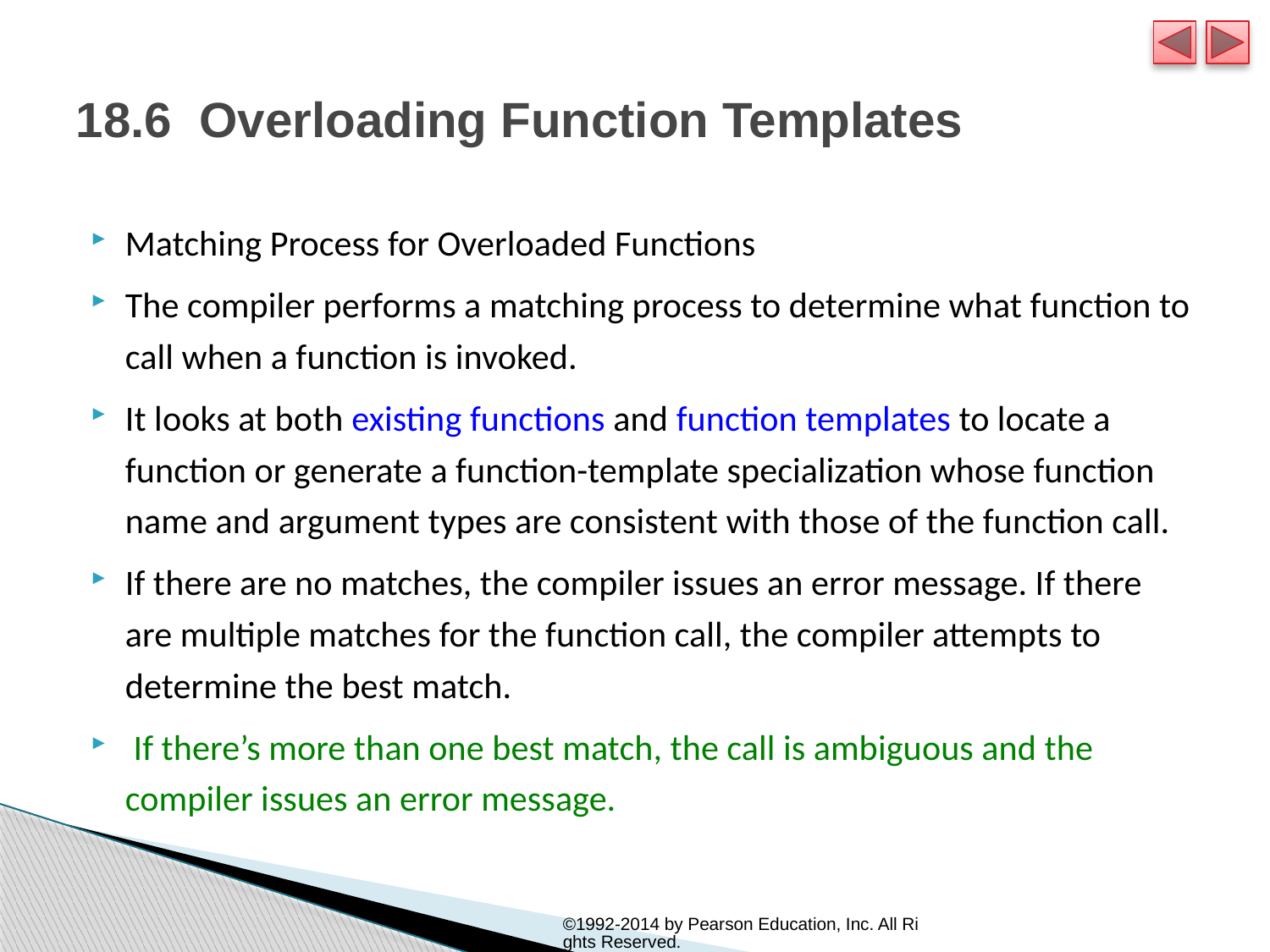

# 18.6  Overloading Function Templates
Matching Process for Overloaded Functions
The compiler performs a matching process to determine what function to call when a function is invoked.
It looks at both existing functions and function templates to locate a function or generate a function-template specialization whose function name and argument types are consistent with those of the function call.
If there are no matches, the compiler issues an error message. If there are multiple matches for the function call, the compiler attempts to determine the best match.
 If there’s more than one best match, the call is ambiguous and the compiler issues an error message.
©1992-2014 by Pearson Education, Inc. All Rights Reserved.